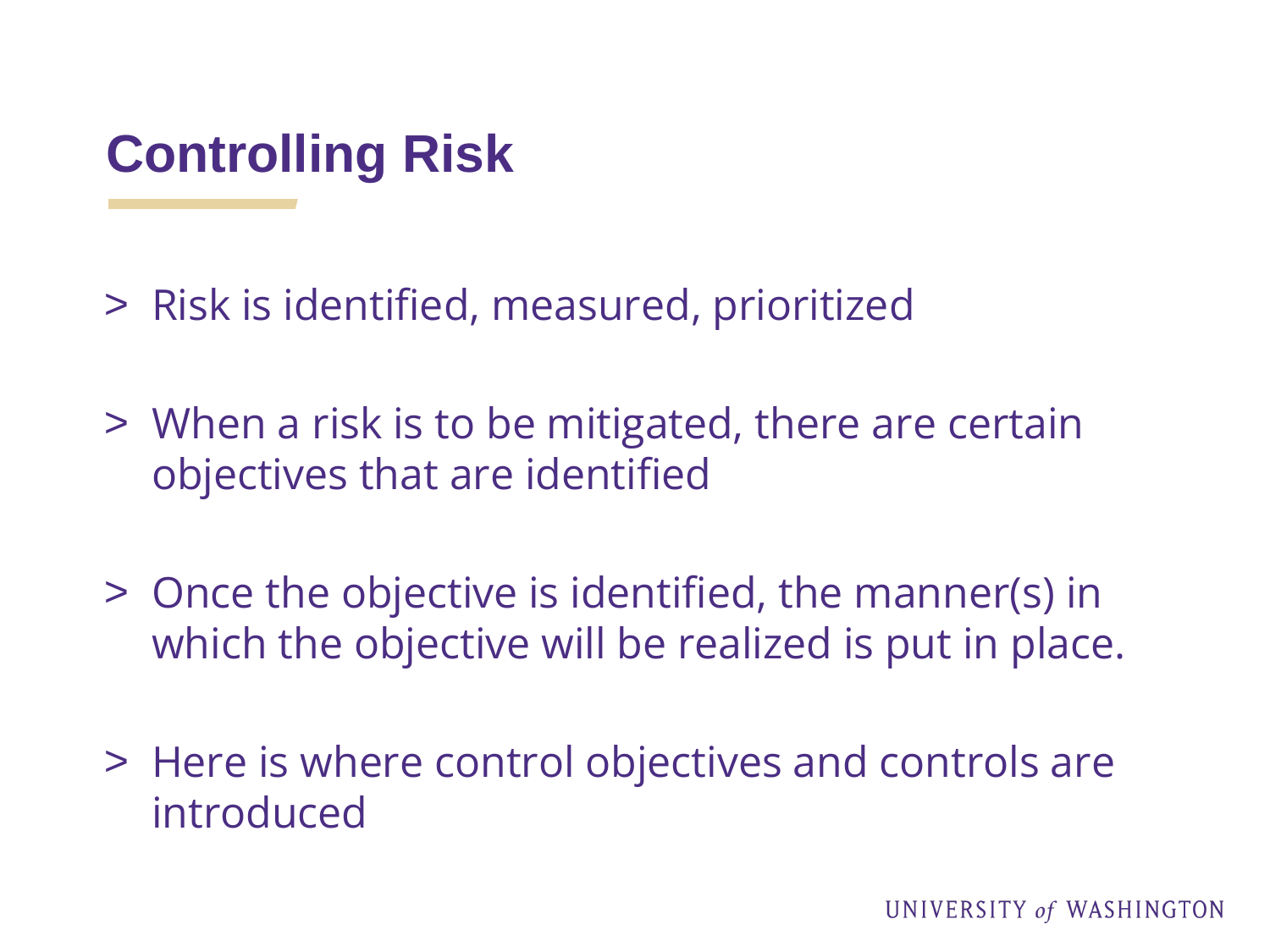

# Controlling Risk
Risk is identified, measured, prioritized

When a risk is to be mitigated, there are certain objectives that are identified

Once the objective is identified, the manner(s) in which the objective will be realized is put in place.

Here is where control objectives and controls are introduced